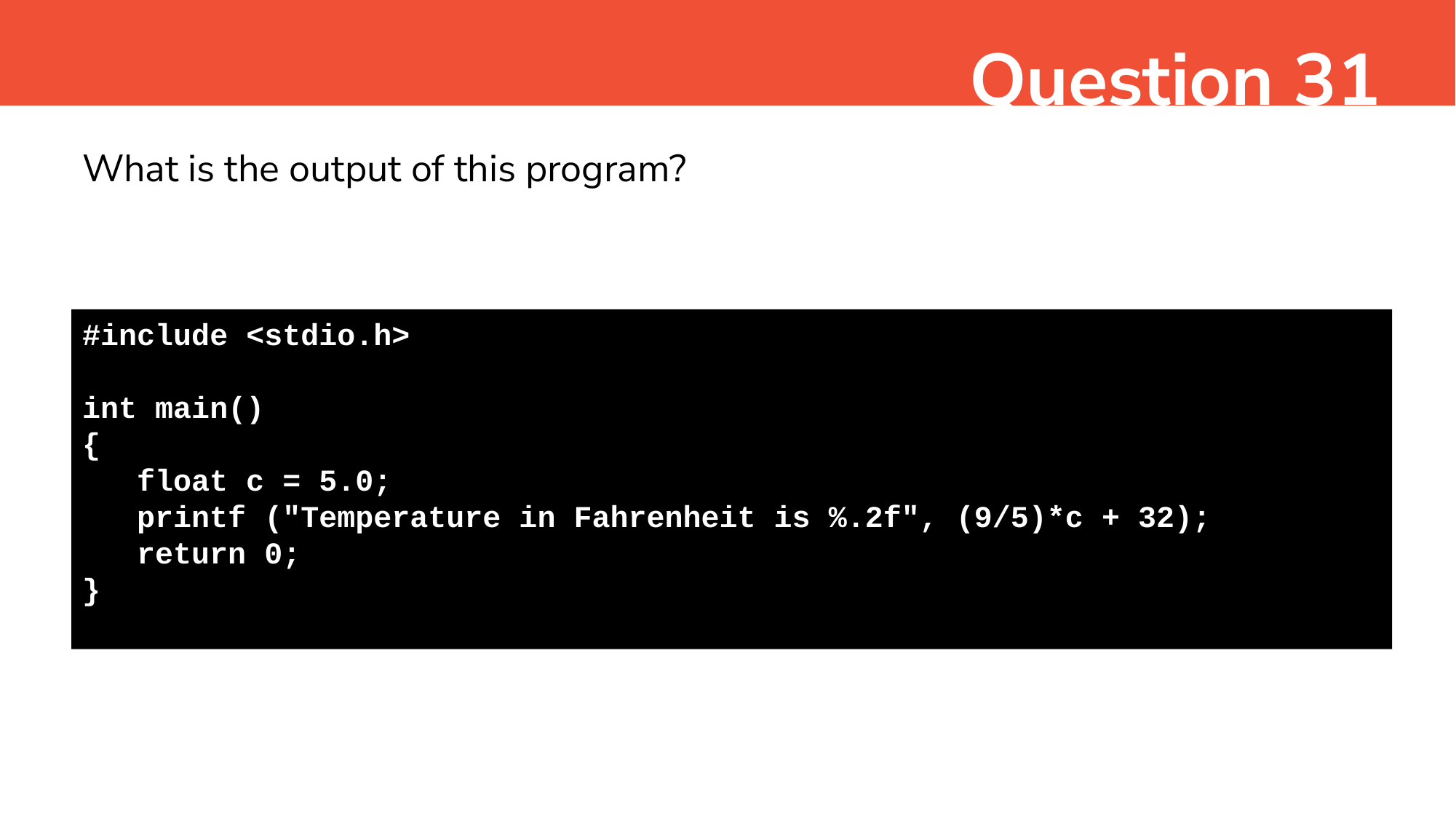

Question 31
What is the output of this program?
#include <stdio.h>

int main()
{
   float c = 5.0;
   printf ("Temperature in Fahrenheit is %.2f", (9/5)*c + 32);
   return 0;
}